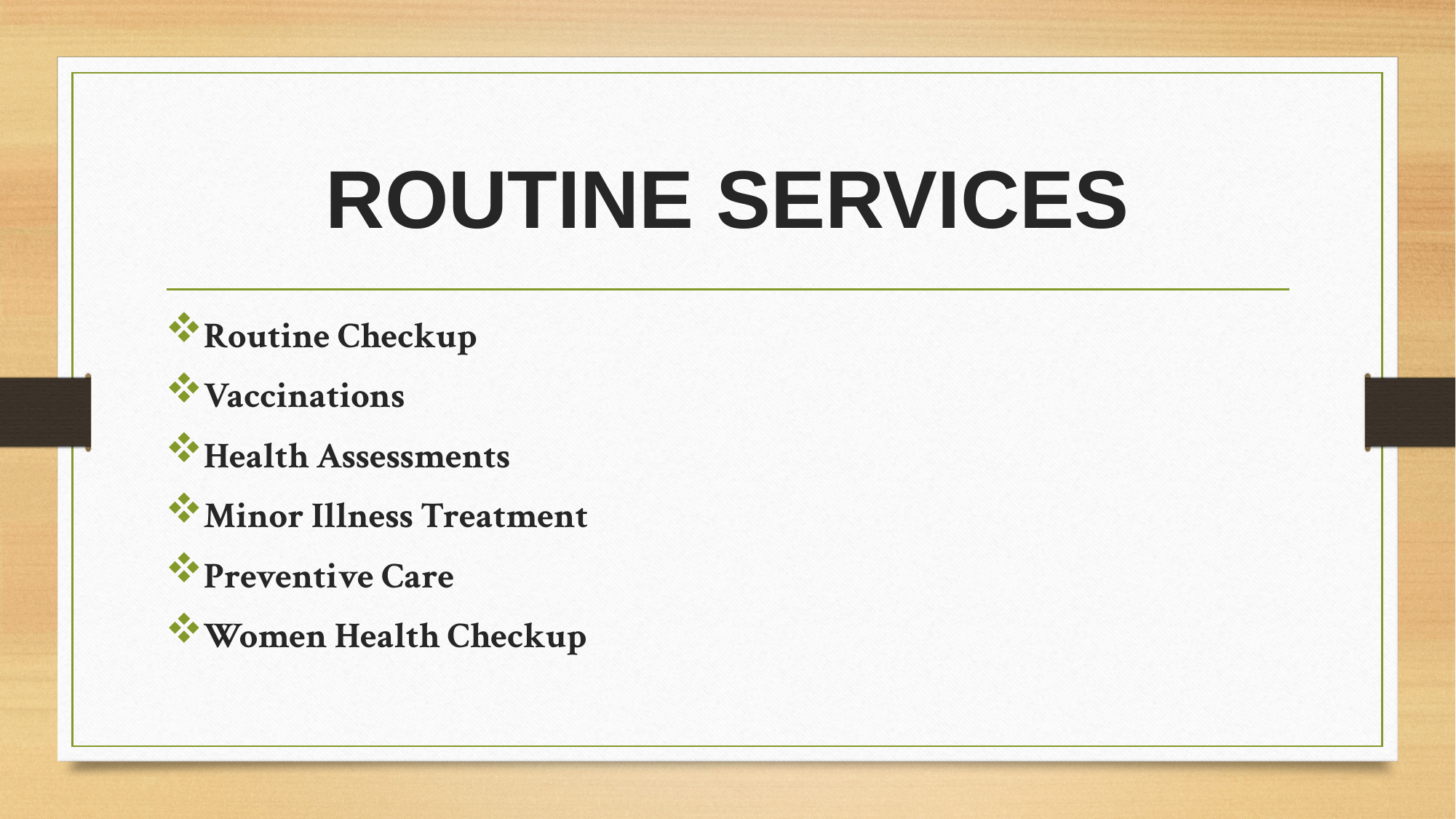

# ROUTINE SERVICES
Routine Checkup
Vaccinations
Health Assessments
Minor Illness Treatment
Preventive Care
Women Health Checkup